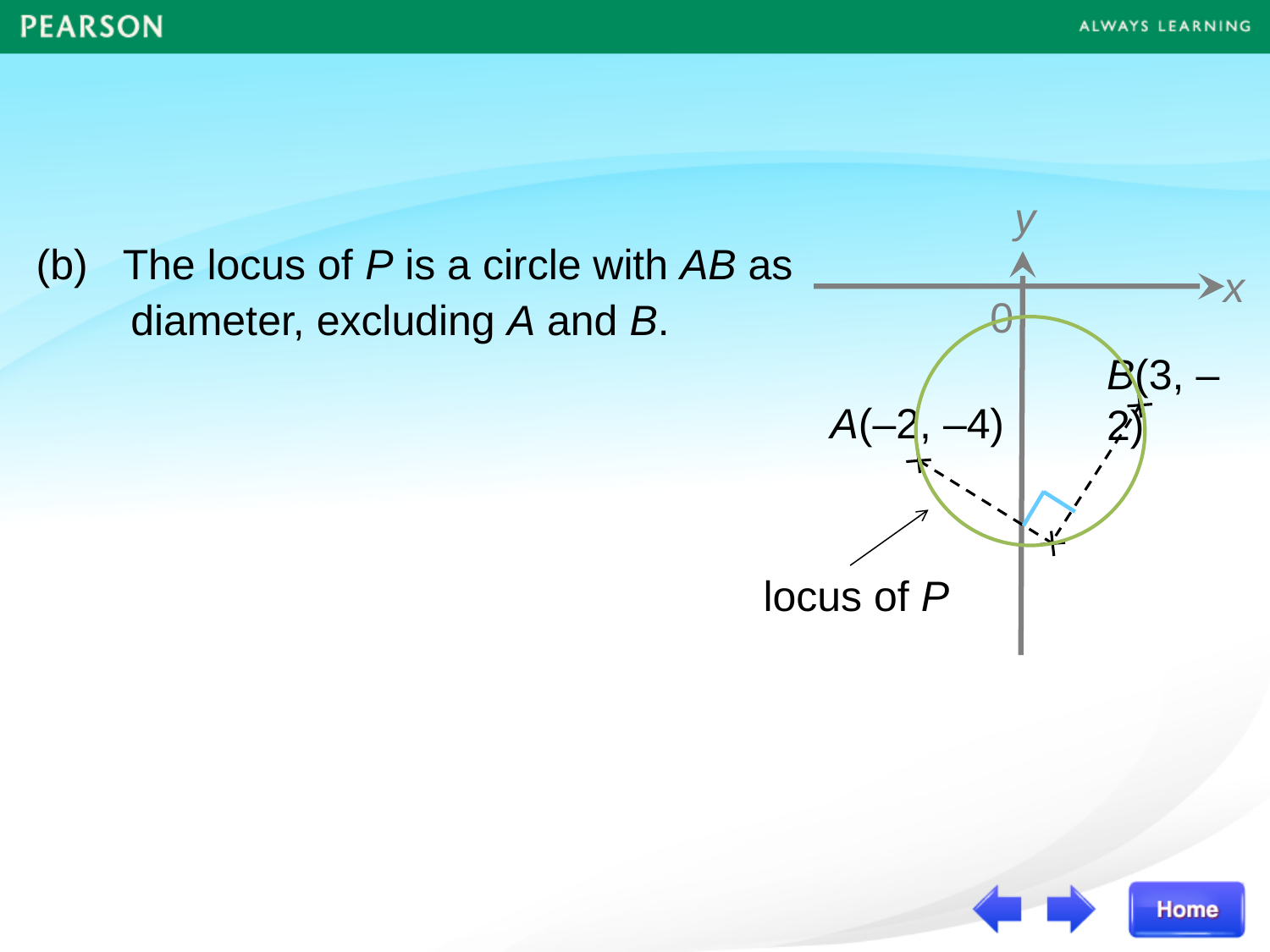

y

x
0

B(3, –2)
A(–2, –4)
(b)   The locus of P is a circle with AB as
        diameter, excluding A and B.

locus of P